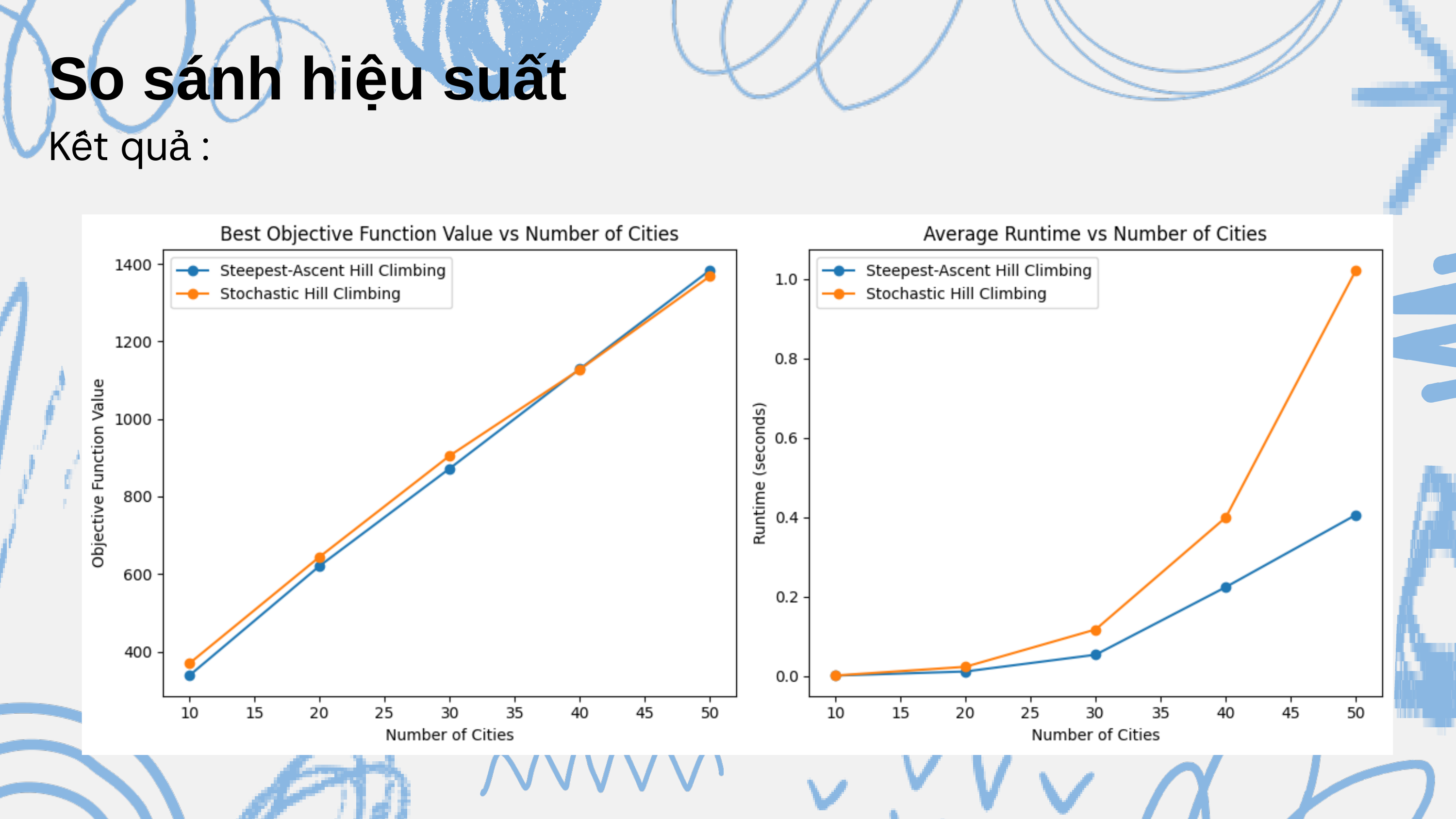

So sánh hiệu suất
Kết quả :